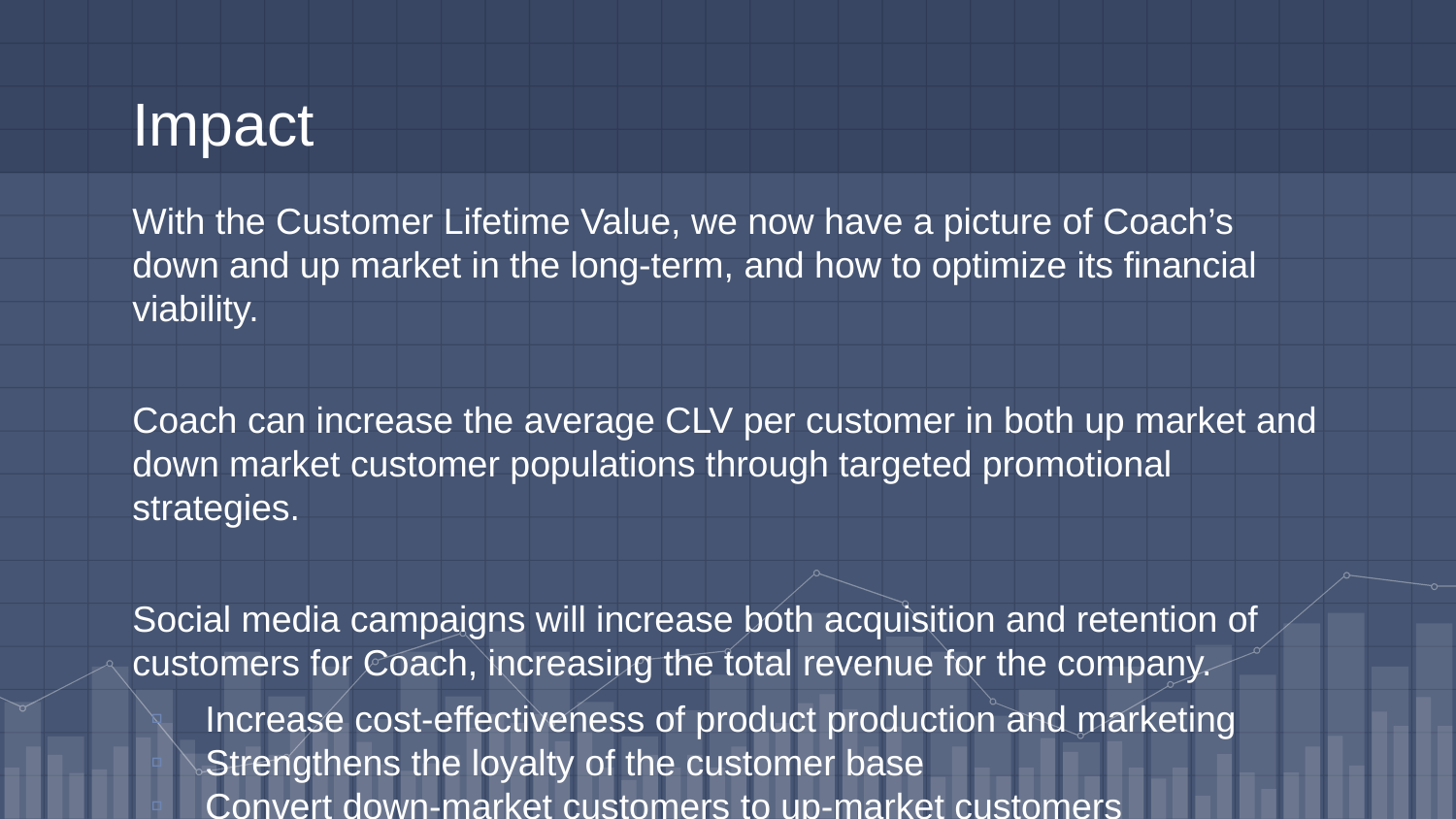

# Impact
With the Customer Lifetime Value, we now have a picture of Coach’s down and up market in the long-term, and how to optimize its financial viability.

Coach can increase the average CLV per customer in both up market and down market customer populations through targeted promotional strategies.

Social media campaigns will increase both acquisition and retention of customers for Coach, increasing the total revenue for the company.
Increase cost-effectiveness of product production and marketing
Strengthens the loyalty of the customer base
Convert down-market customers to up-market customers